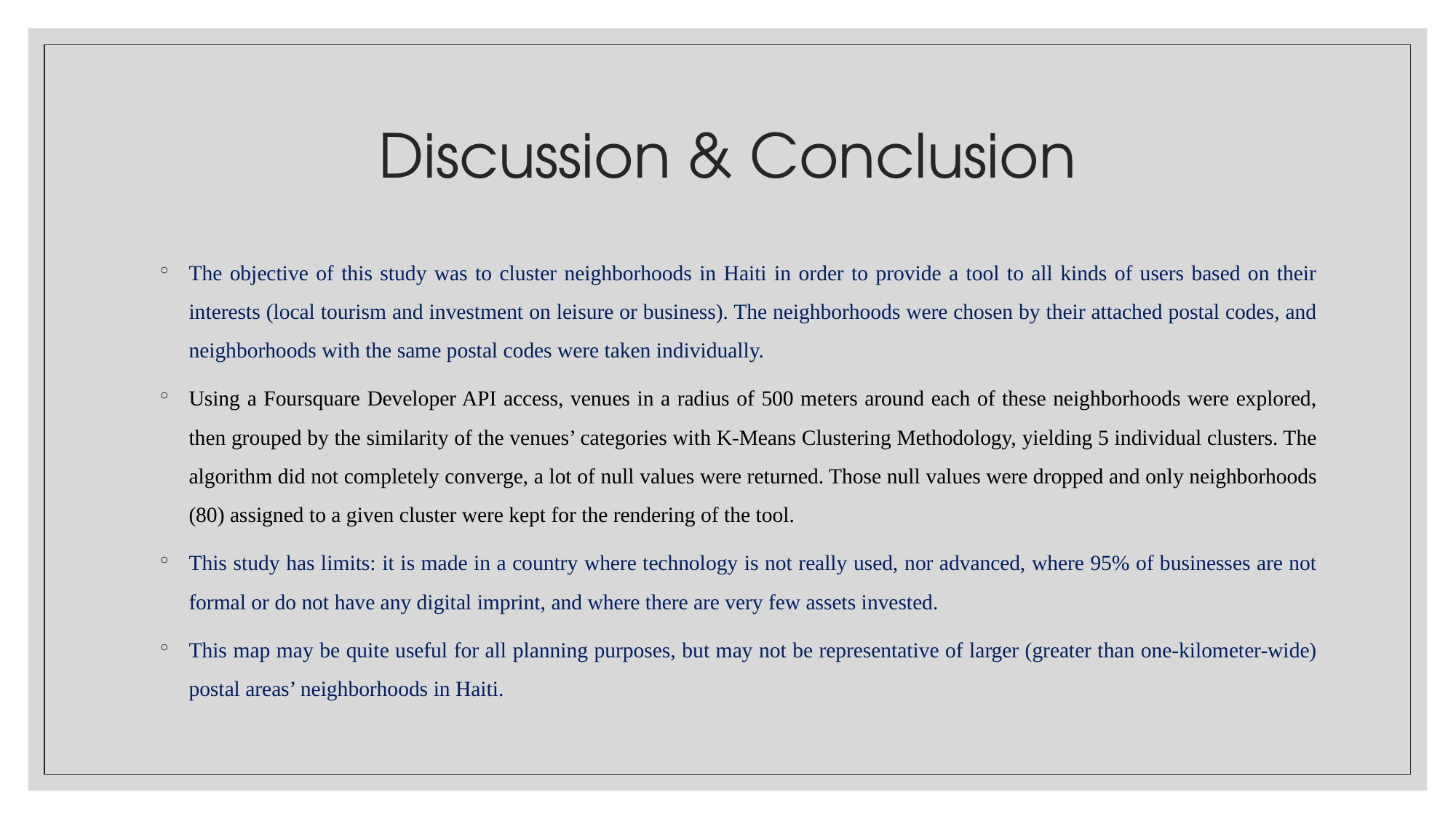

# Discussion & Conclusion
The objective of this study was to cluster neighborhoods in Haiti in order to provide a tool to all kinds of users based on their interests (local tourism and investment on leisure or business). The neighborhoods were chosen by their attached postal codes, and neighborhoods with the same postal codes were taken individually.
Using a Foursquare Developer API access, venues in a radius of 500 meters around each of these neighborhoods were explored, then grouped by the similarity of the venues’ categories with K-Means Clustering Methodology, yielding 5 individual clusters. The algorithm did not completely converge, a lot of null values were returned. Those null values were dropped and only neighborhoods (80) assigned to a given cluster were kept for the rendering of the tool.
This study has limits: it is made in a country where technology is not really used, nor advanced, where 95% of businesses are not formal or do not have any digital imprint, and where there are very few assets invested.
This map may be quite useful for all planning purposes, but may not be representative of larger (greater than one-kilometer-wide) postal areas’ neighborhoods in Haiti.